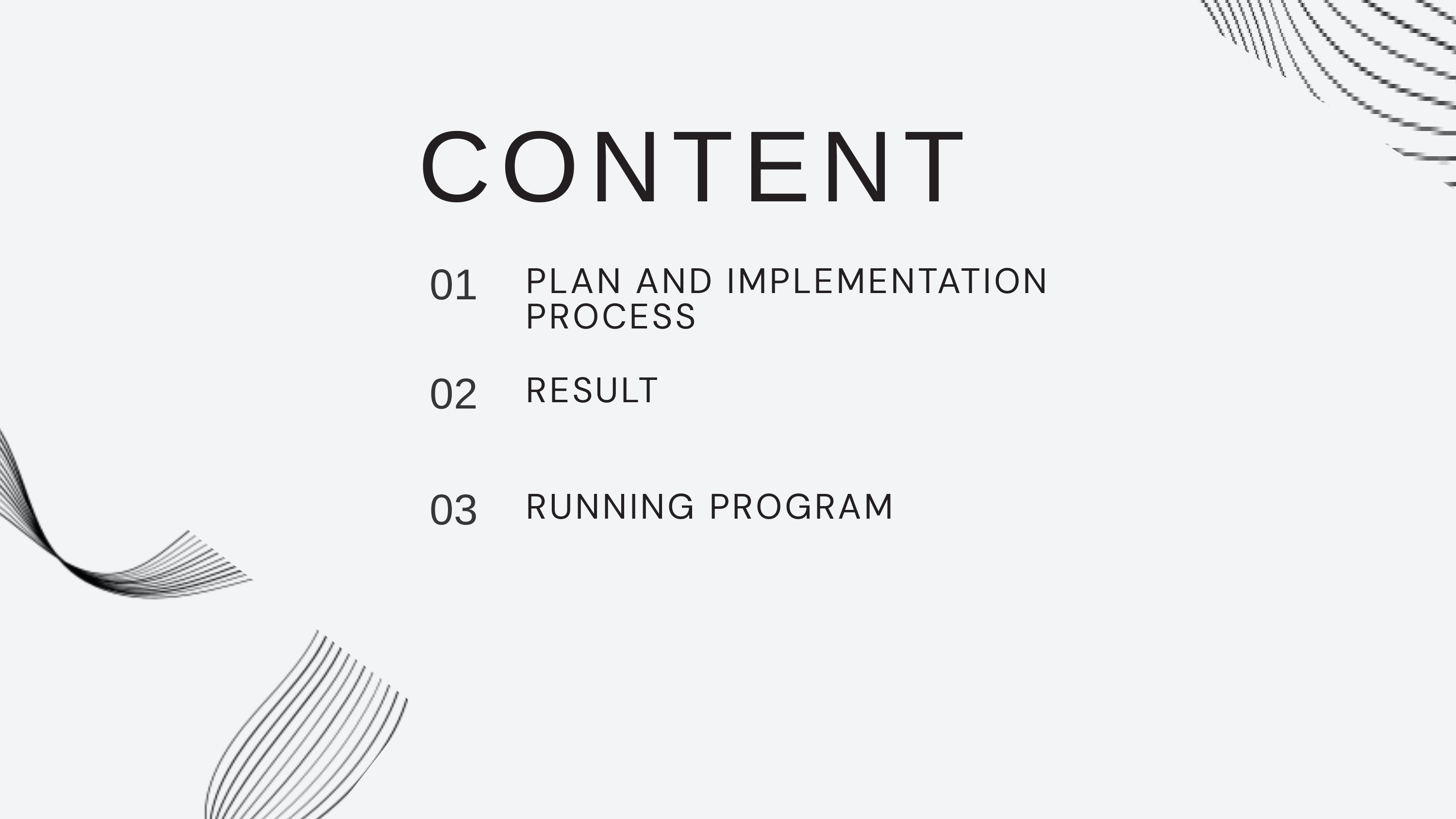

CONTENT
01
PLAN AND IMPLEMENTATION PROCESS

02
RESULT

03
RUNNING PROGRAM